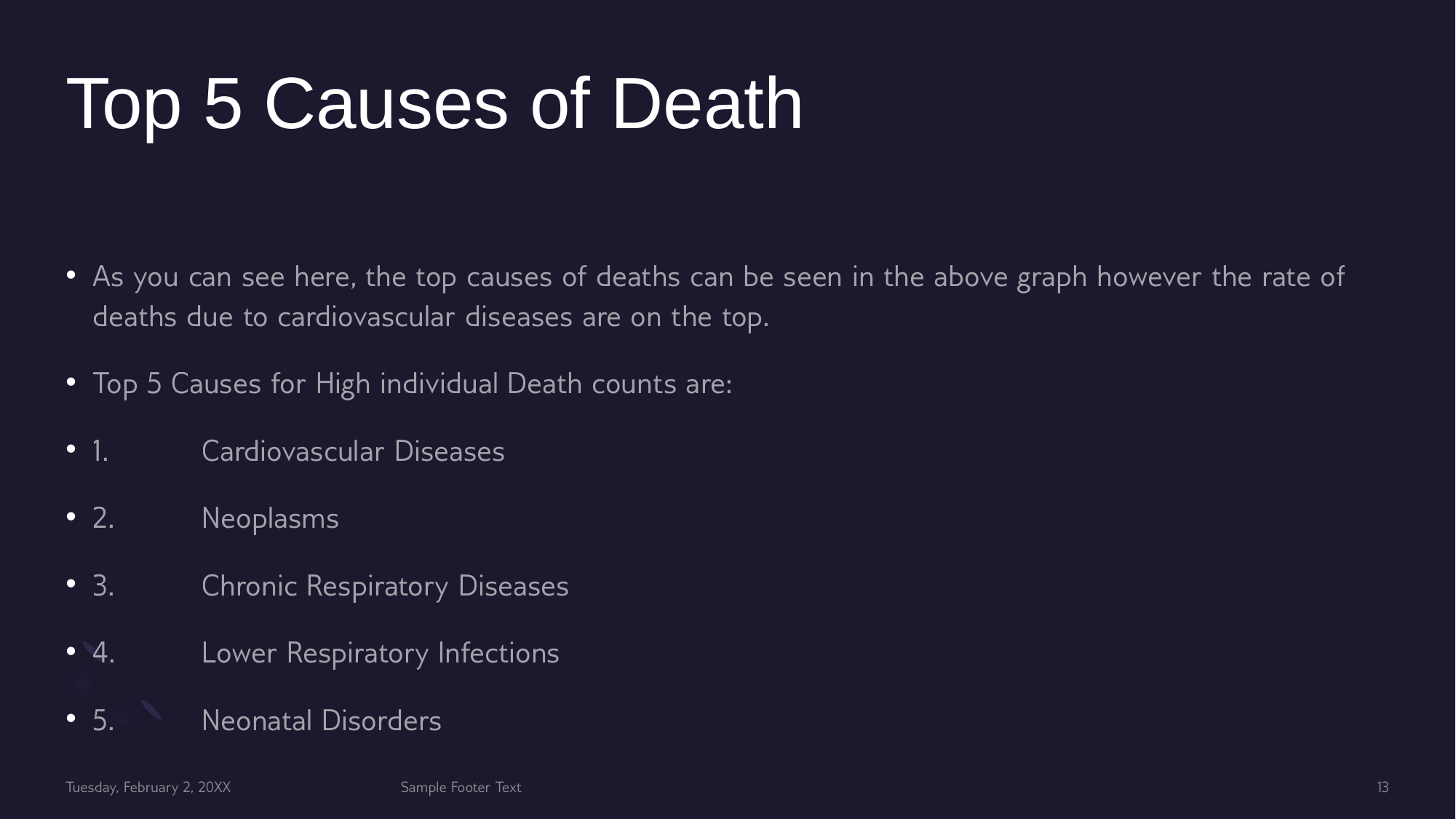

# Top 5 Causes of Death
As you can see here, the top causes of deaths can be seen in the above graph however the rate of deaths due to cardiovascular diseases are on the top.
Top 5 Causes for High individual Death counts are:
1.	Cardiovascular Diseases
2.	Neoplasms
3.	Chronic Respiratory Diseases
4.	Lower Respiratory Infections
5.	Neonatal Disorders
Tuesday, February 2, 20XX
Sample Footer Text
13